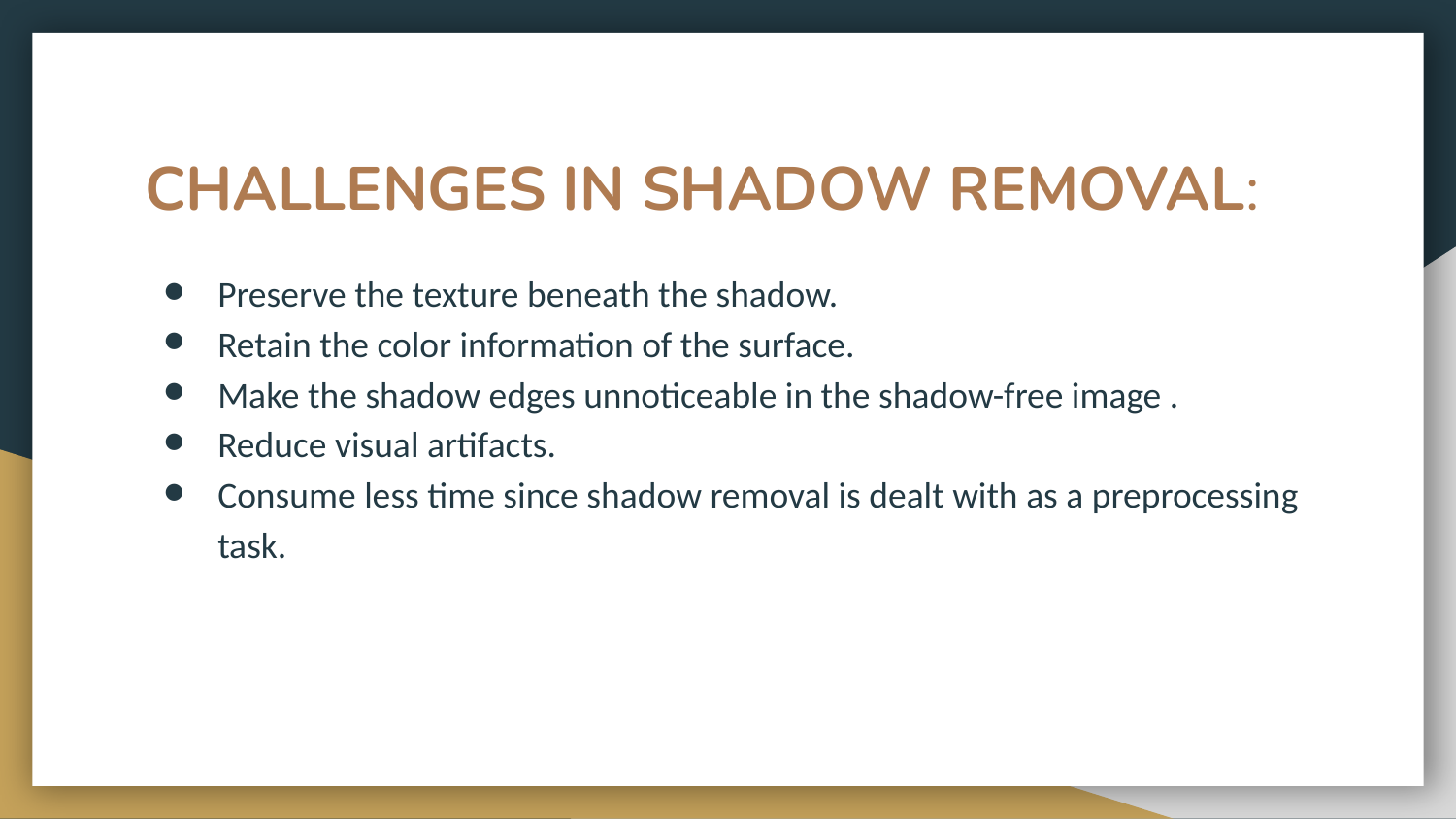

# CHALLENGES IN SHADOW REMOVAL:
Preserve the texture beneath the shadow.
Retain the color information of the surface.
Make the shadow edges unnoticeable in the shadow-free image .
Reduce visual artifacts.
Consume less time since shadow removal is dealt with as a preprocessing task.